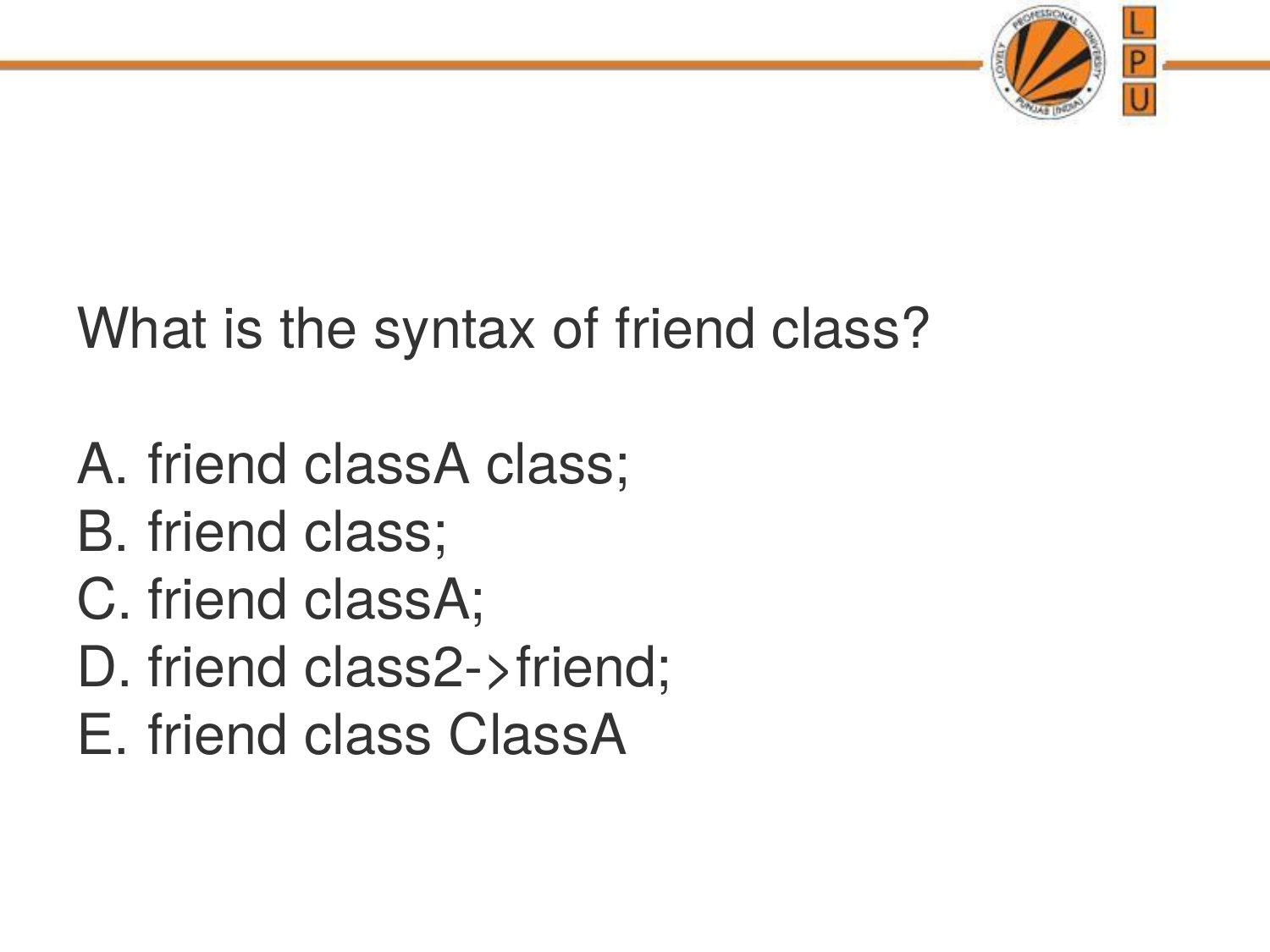

What is the syntax of friend class?

friend classA class;
friend class;
friend classA;
friend class2->friend;
friend class ClassA